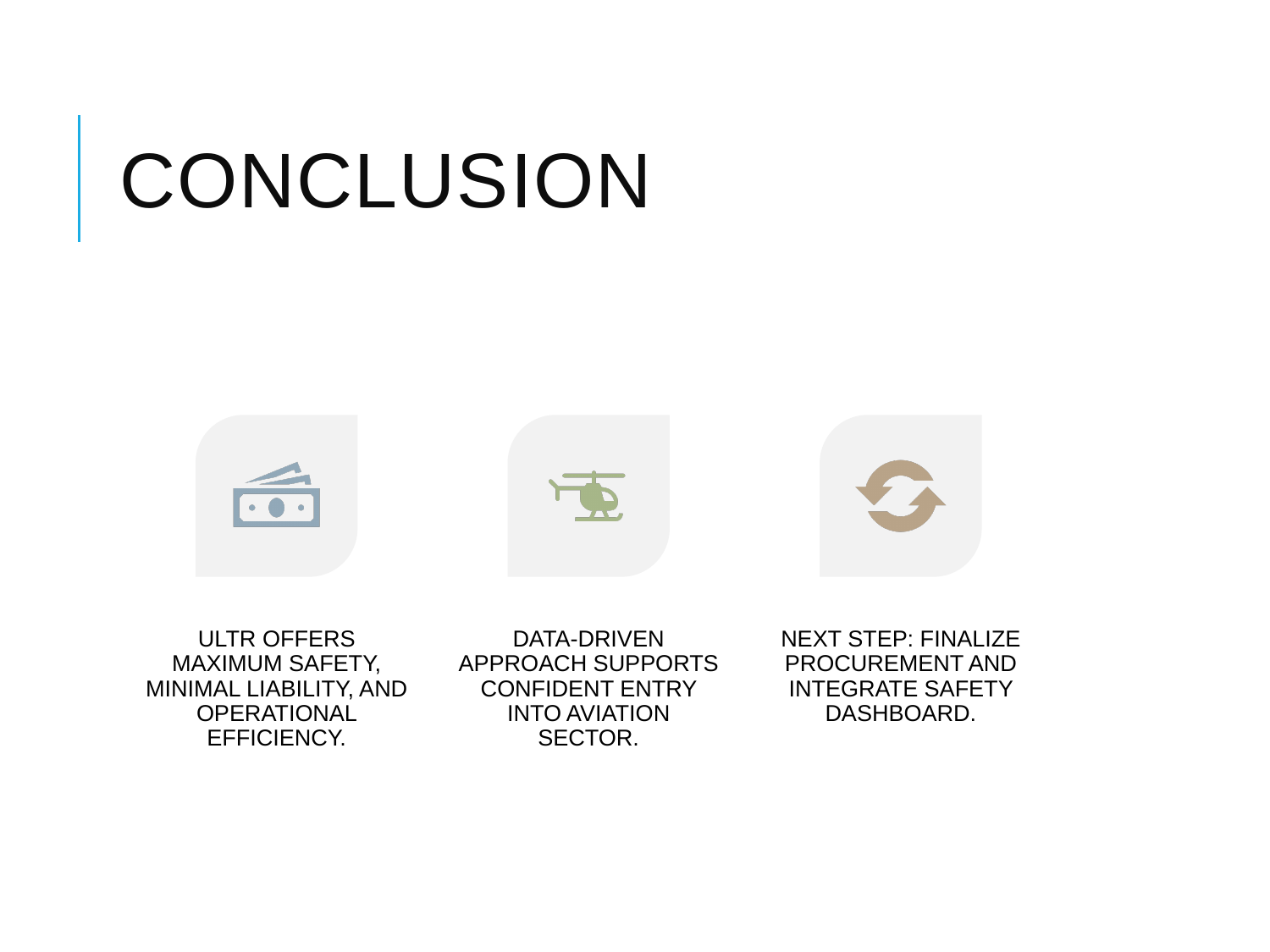

# Conclusion
ULTR offers maximum safety, minimal liability, and operational efficiency.
Data‑driven approach supports confident entry into aviation sector.
Next step: Finalize procurement and integrate safety dashboard.